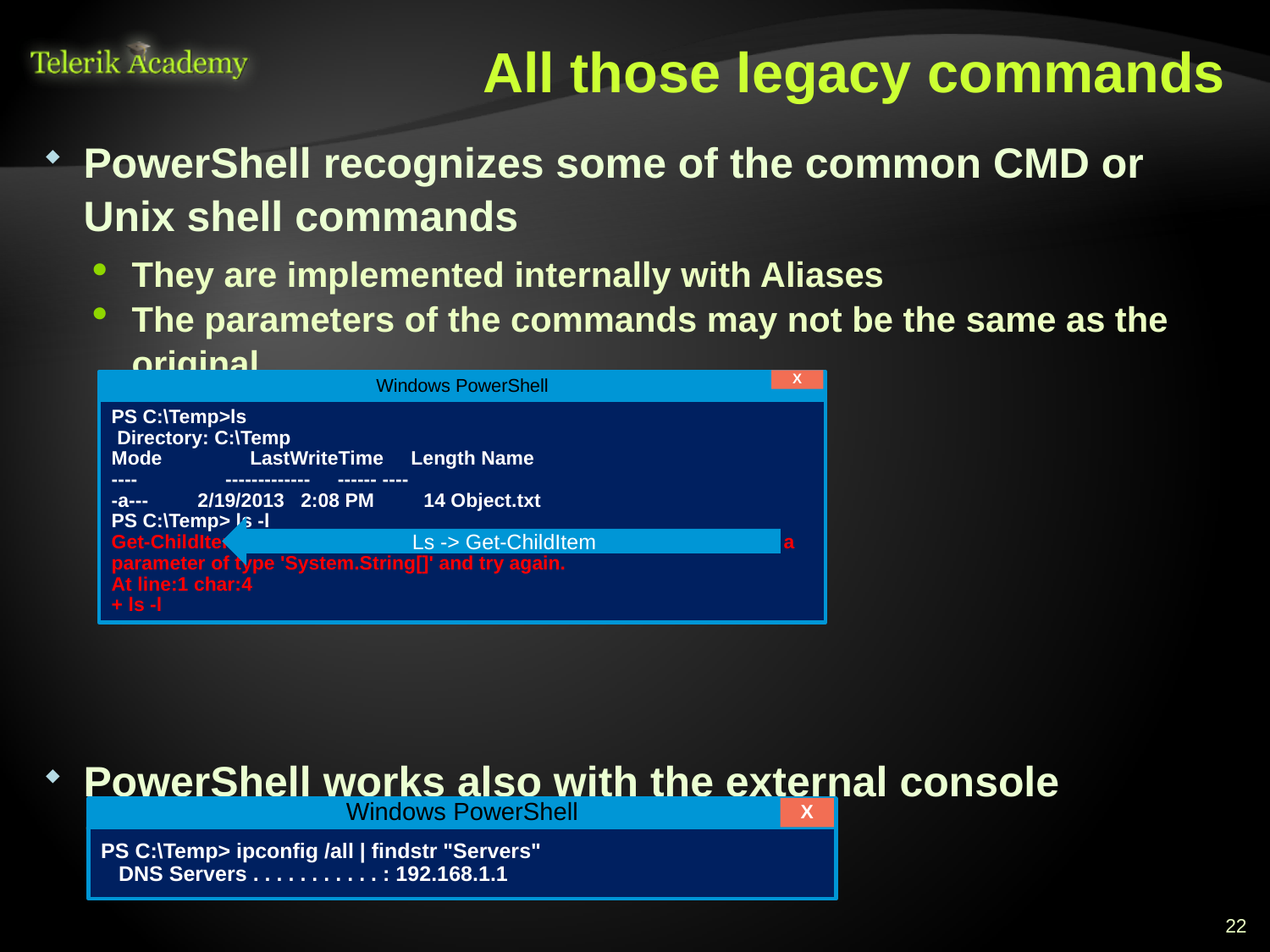

# All those legacy commands
PowerShell recognizes some of the common CMD or Unix shell commands
They are implemented internally with Aliases
The parameters of the commands may not be the same as the original

PowerShell works also with the external console programs

X
Windows PowerShell
PS C:\Temp>ls
 Directory: C:\Temp
Mode                LastWriteTime     Length Name
----                -------------     ------ ----
-a---         2/19/2013   2:08 PM         14 Object.txt
PS C:\Temp> ls -l
Get-ChildItem : Missing an argument for parameter 'LiteralPath'. Specify a parameter of type 'System.String[]' and try again.
At line:1 char:4
+ ls -l
Ls -> Get-ChildItem
X
Windows PowerShell
PS C:\Temp> ipconfig /all | findstr "Servers"
   DNS Servers . . . . . . . . . . . : 192.168.1.1
22